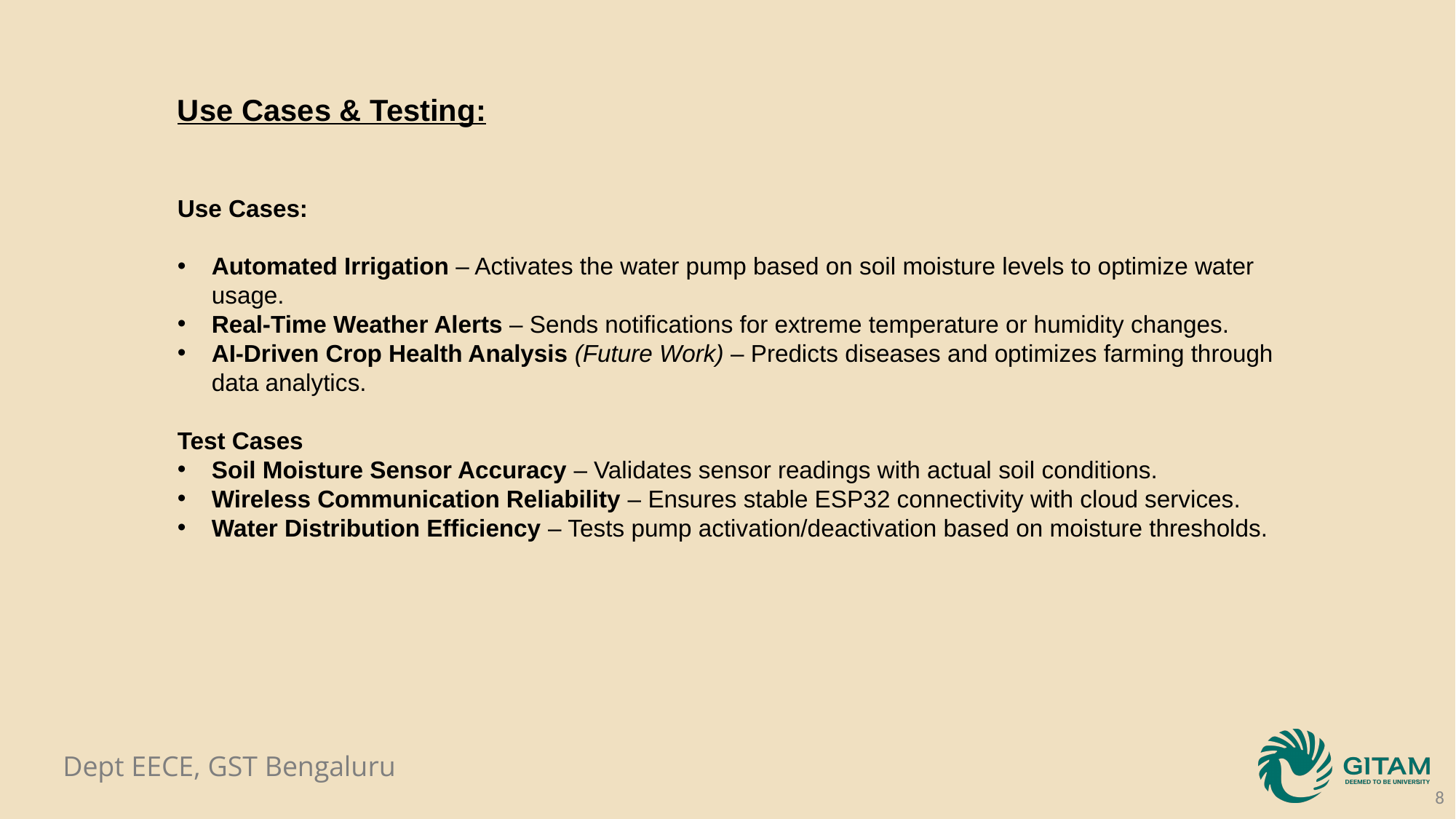

Use Cases & Testing:

Use Cases:

Automated Irrigation – Activates the water pump based on soil moisture levels to optimize water usage.
Real-Time Weather Alerts – Sends notifications for extreme temperature or humidity changes.
AI-Driven Crop Health Analysis (Future Work) – Predicts diseases and optimizes farming through data analytics.

Test Cases
Soil Moisture Sensor Accuracy – Validates sensor readings with actual soil conditions.
Wireless Communication Reliability – Ensures stable ESP32 connectivity with cloud services.
Water Distribution Efficiency – Tests pump activation/deactivation based on moisture thresholds.
8